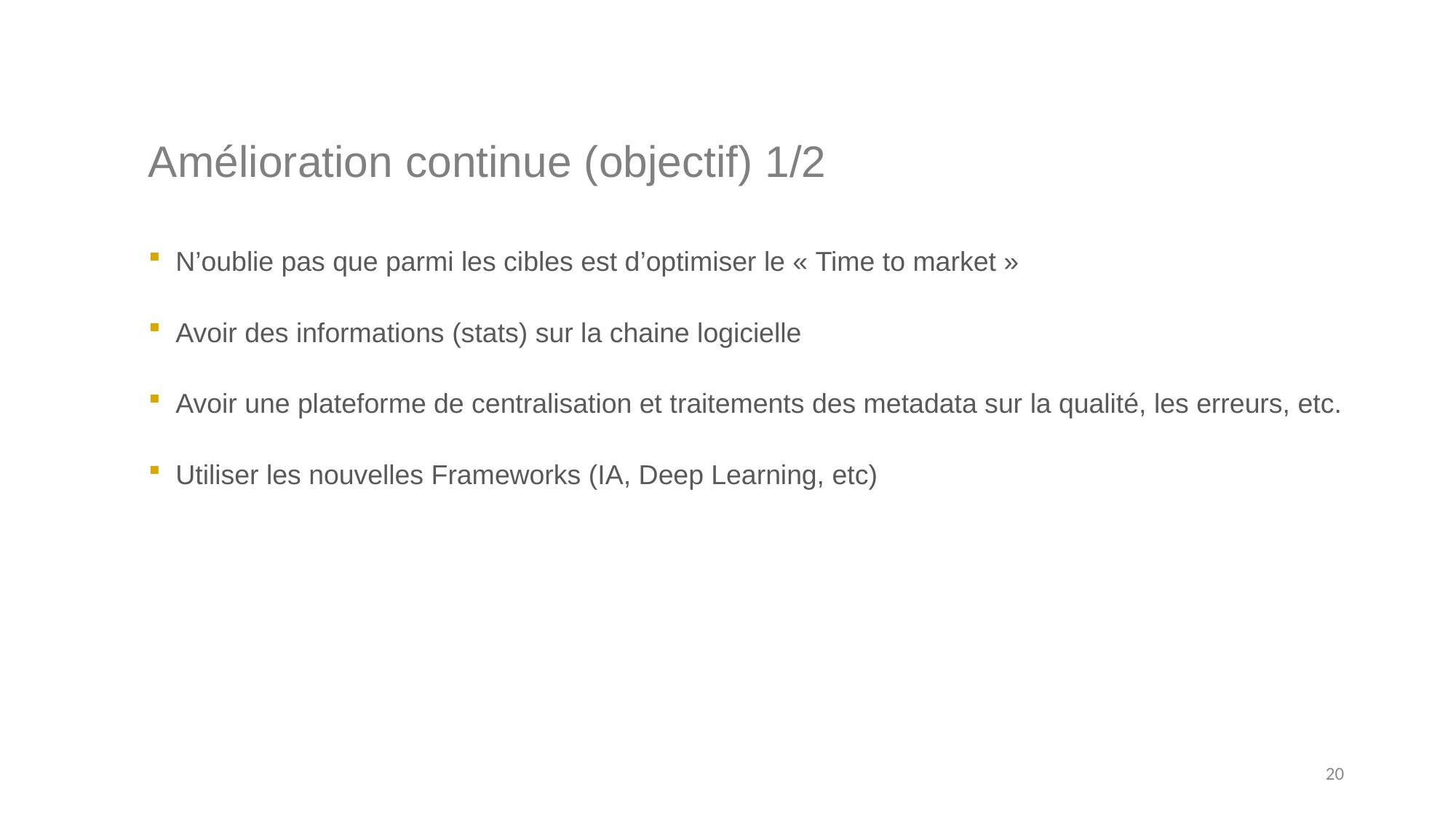

# Amélioration continue (objectif) 1/2
N’oublie pas que parmi les cibles est d’optimiser le « Time to market »
Avoir des informations (stats) sur la chaine logicielle
Avoir une plateforme de centralisation et traitements des metadata sur la qualité, les erreurs, etc.
Utiliser les nouvelles Frameworks (IA, Deep Learning, etc)

20